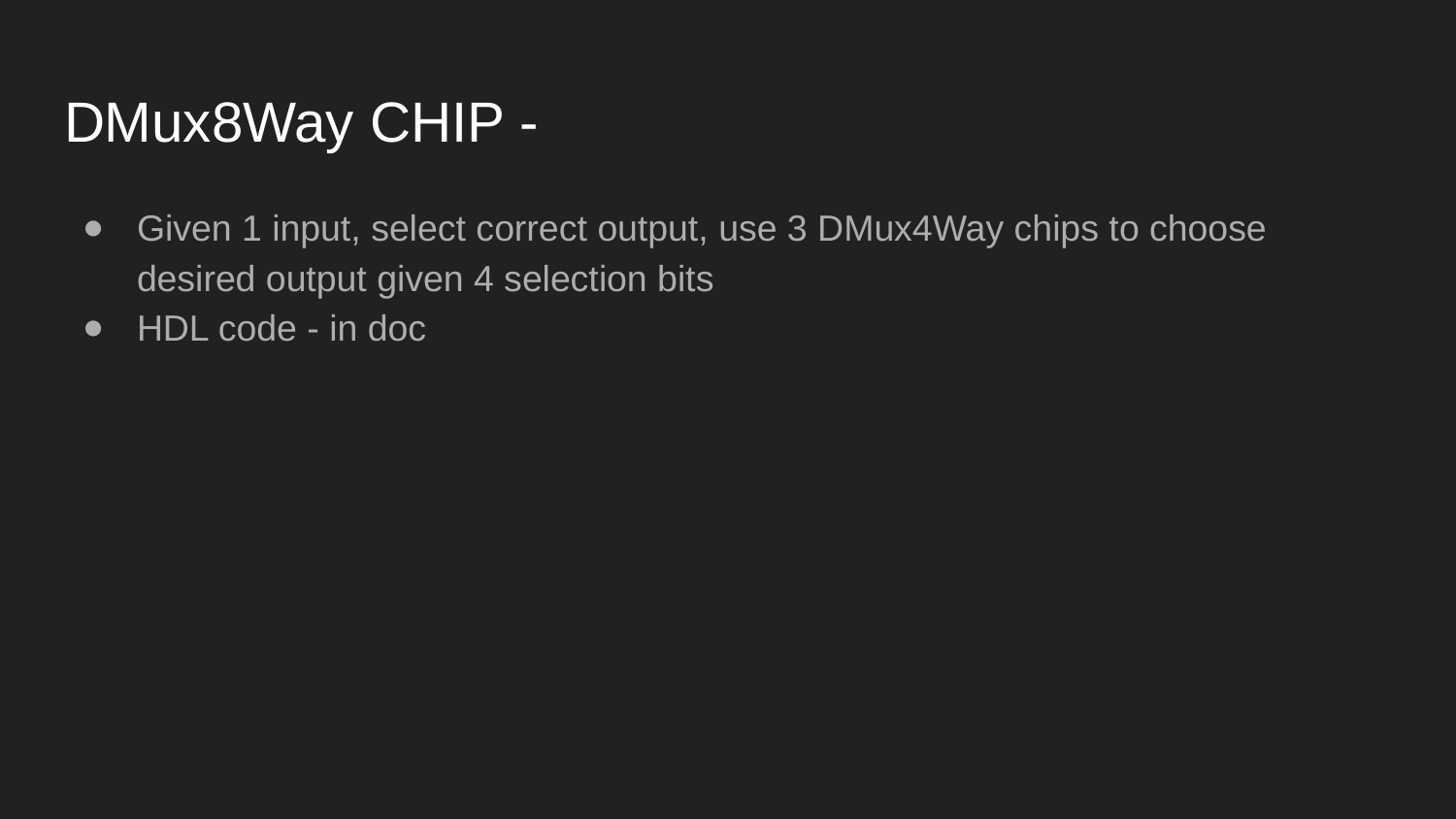

# DMux8Way CHIP -
Given 1 input, select correct output, use 3 DMux4Way chips to choose desired output given 4 selection bits
HDL code - in doc